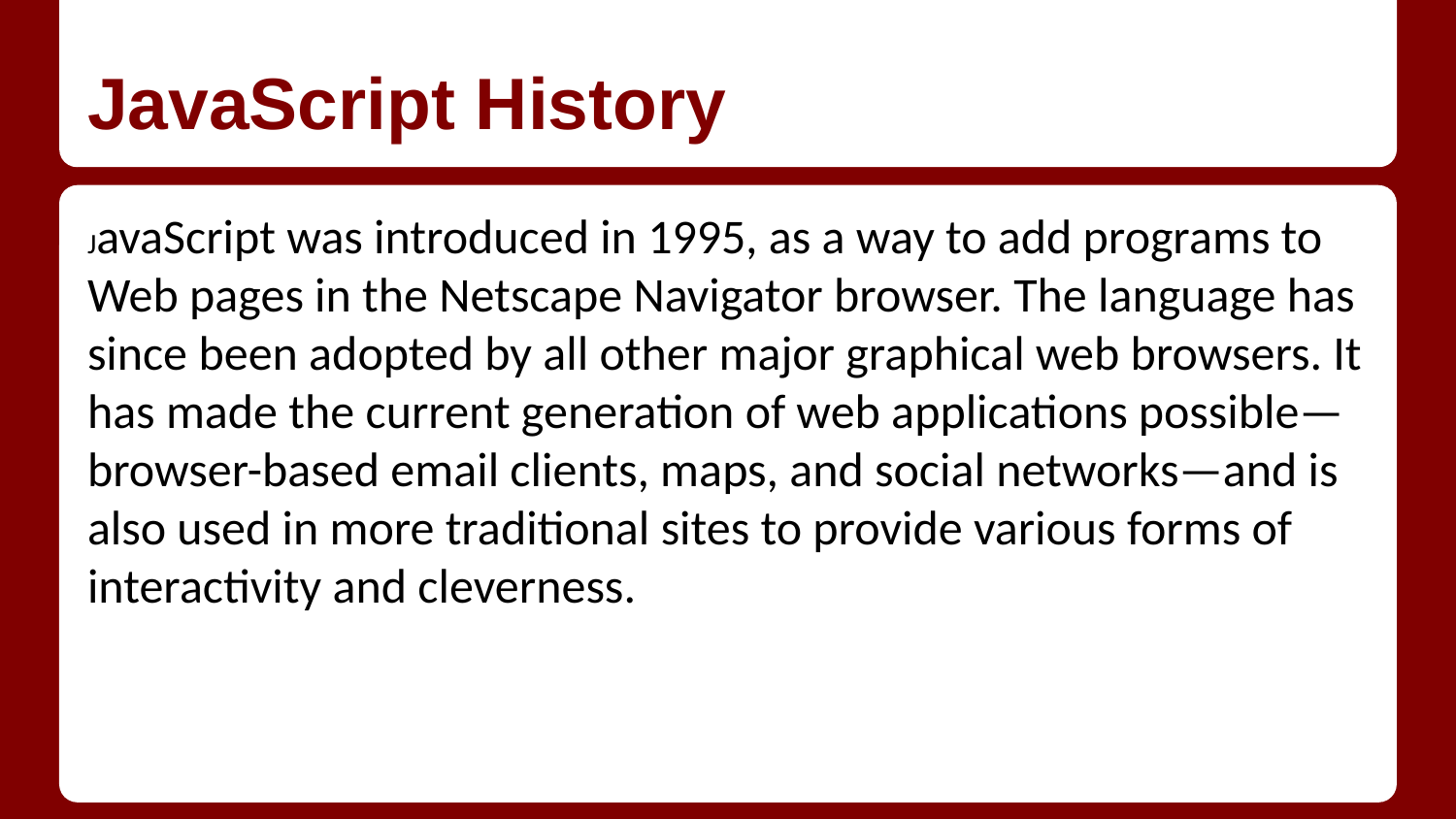

# JavaScript History
JavaScript was introduced in 1995, as a way to add programs to Web pages in the Netscape Navigator browser. The language has since been adopted by all other major graphical web browsers. It has made the current generation of web applications possible—browser-based email clients, maps, and social networks—and is also used in more traditional sites to provide various forms of interactivity and cleverness.